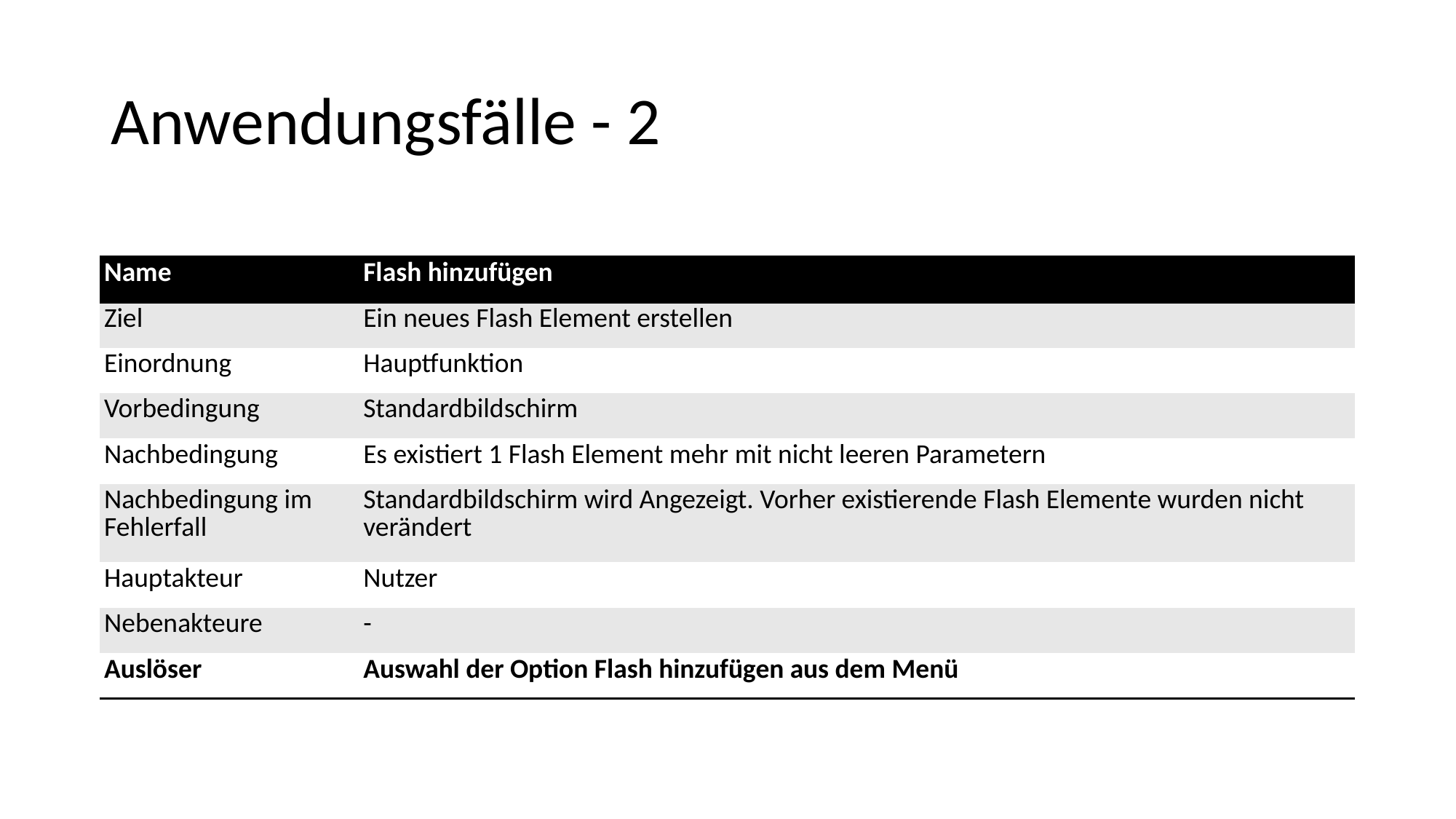

# Anwendungsfälle - 2
| Name | Flash hinzufügen |
| --- | --- |
| Ziel | Ein neues Flash Element erstellen |
| Einordnung | Hauptfunktion |
| Vorbedingung | Standardbildschirm |
| Nachbedingung | Es existiert 1 Flash Element mehr mit nicht leeren Parametern |
| Nachbedingung im Fehlerfall | Standardbildschirm wird Angezeigt. Vorher existierende Flash Elemente wurden nicht verändert |
| Hauptakteur | Nutzer |
| Nebenakteure | - |
| Auslöser | Auswahl der Option Flash hinzufügen aus dem Menü |